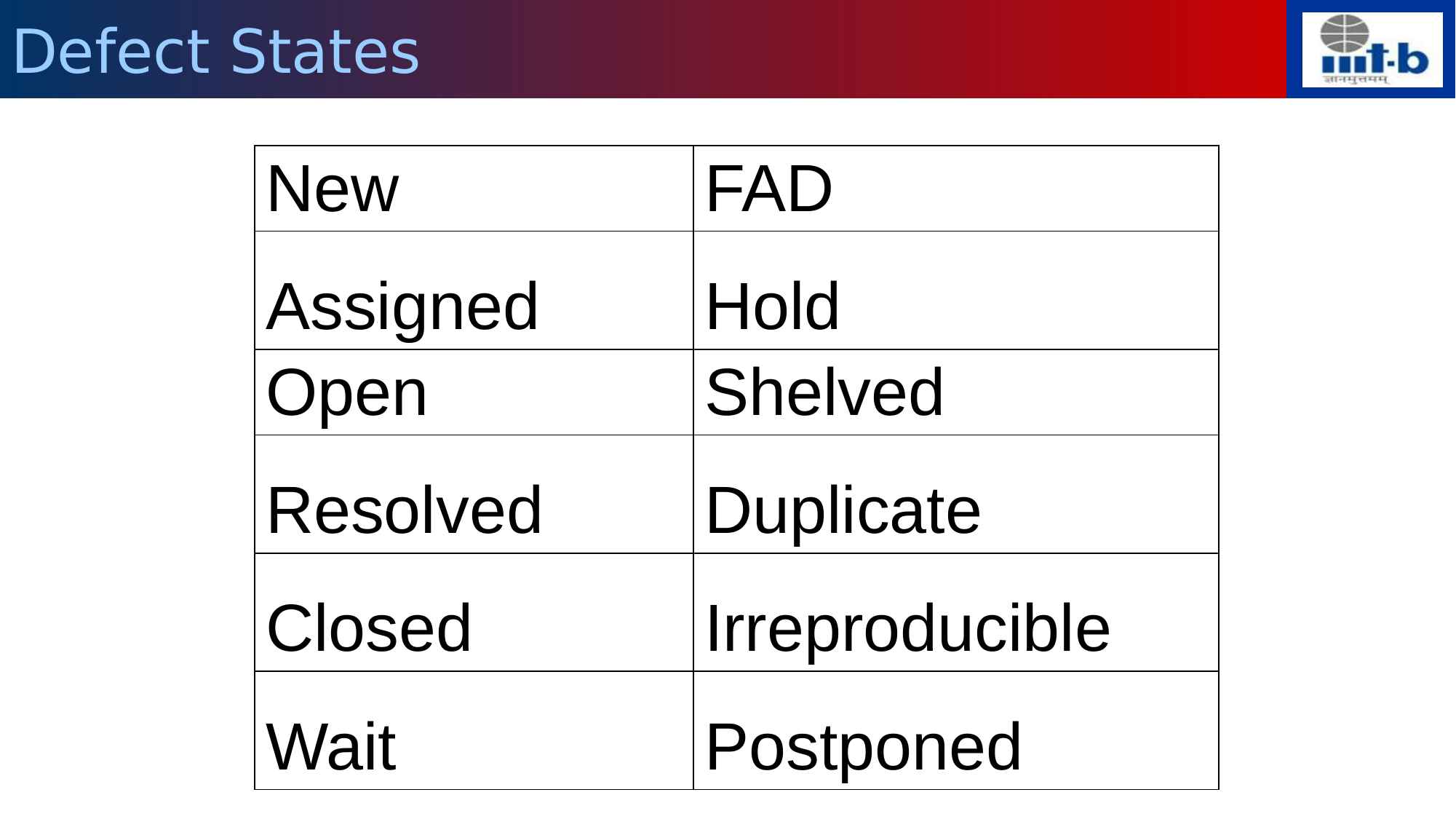

# Defect States
| New | FAD |
| --- | --- |
| Assigned | Hold |
| Open | Shelved |
| Resolved | Duplicate |
| Closed | Irreproducible |
| Wait | Postponed |